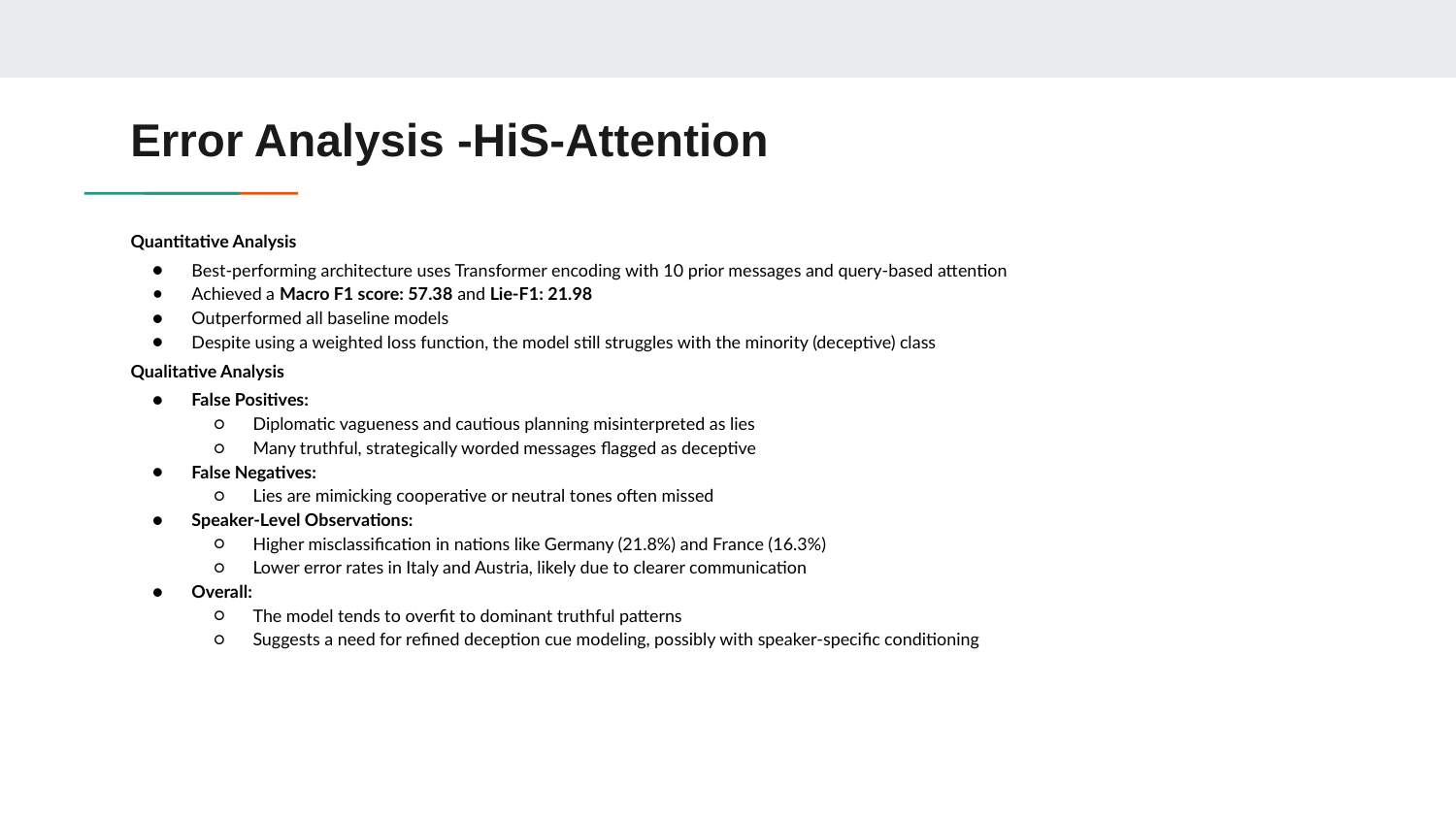

# Error Analysis -HiS-Attention
Quantitative Analysis
Best-performing architecture uses Transformer encoding with 10 prior messages and query-based attention
Achieved a Macro F1 score: 57.38 and Lie-F1: 21.98
Outperformed all baseline models
Despite using a weighted loss function, the model still struggles with the minority (deceptive) class
Qualitative Analysis
False Positives:
Diplomatic vagueness and cautious planning misinterpreted as lies
Many truthful, strategically worded messages flagged as deceptive
False Negatives:
Lies are mimicking cooperative or neutral tones often missed
Speaker-Level Observations:
Higher misclassification in nations like Germany (21.8%) and France (16.3%)
Lower error rates in Italy and Austria, likely due to clearer communication
Overall:
The model tends to overfit to dominant truthful patterns
Suggests a need for refined deception cue modeling, possibly with speaker-specific conditioning